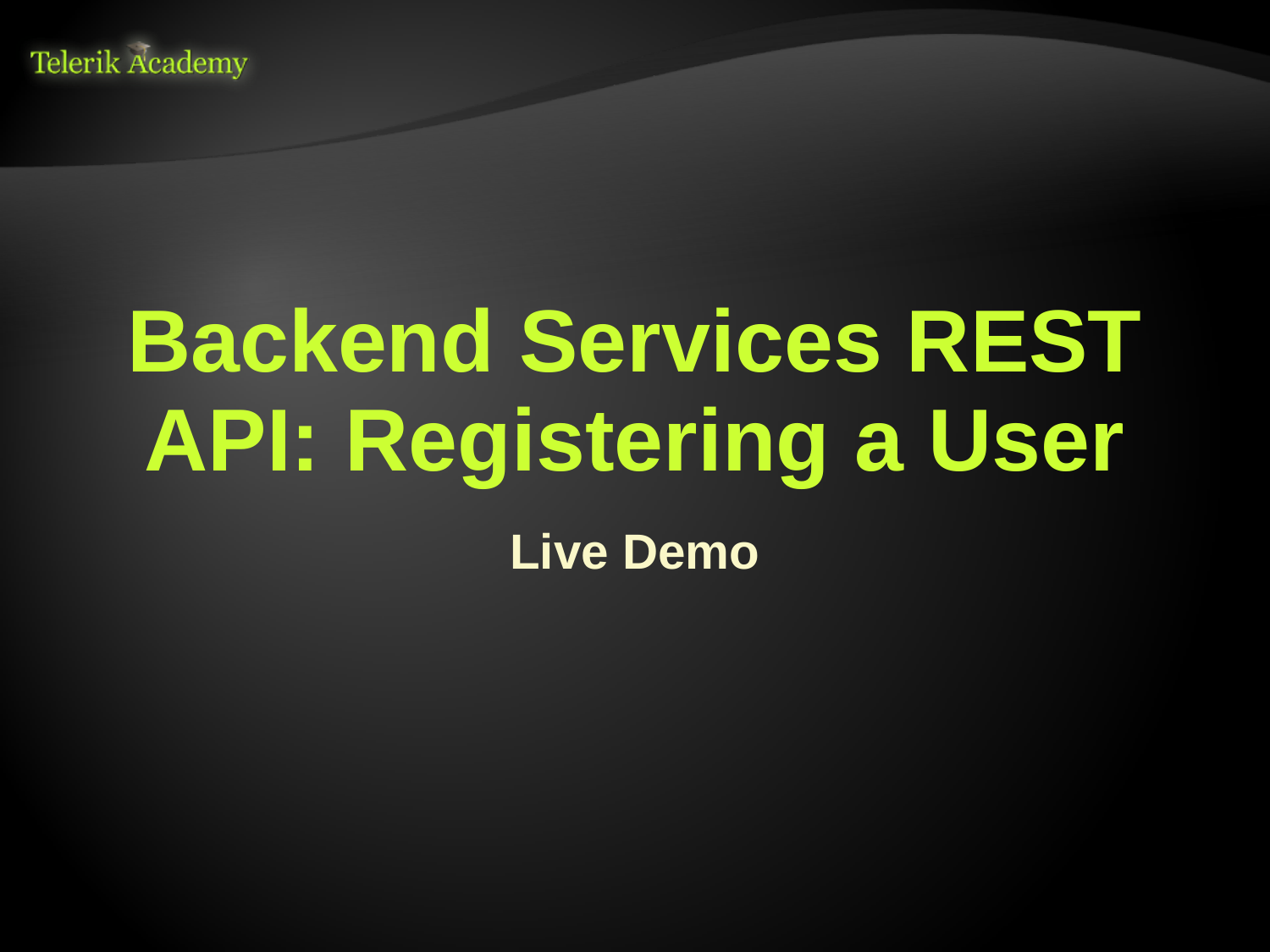

# Backend Services REST API: Registering a User
Live Demo